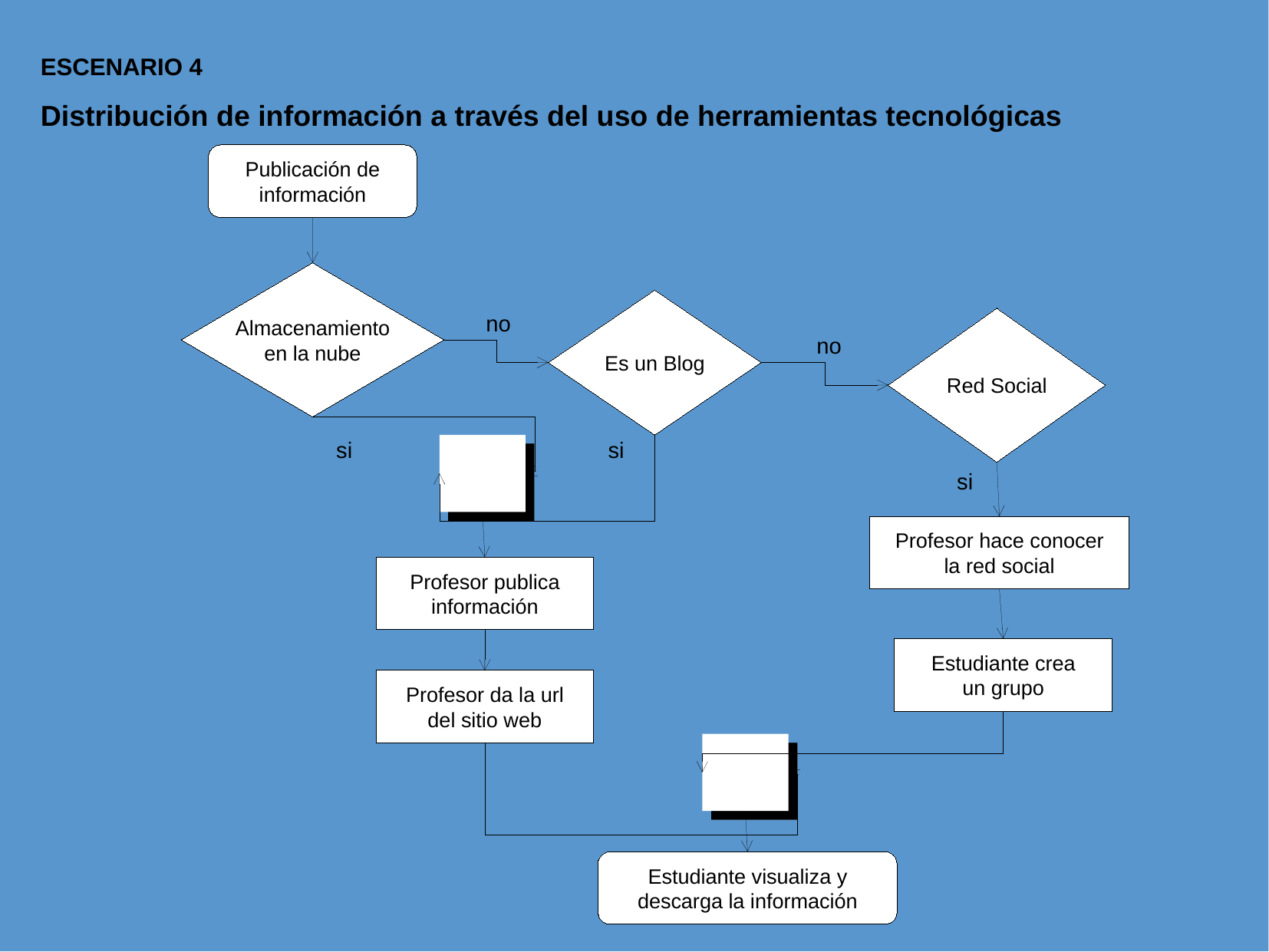

ESCENARIO 4
Distribución de información a través del uso de herramientas tecnológicas
Publicación de
información
Almacenamiento
en la nube
Es un Blog
no
Red Social
no
si
si

si
Profesor hace conocer
la red social
Profesor publica
información
Estudiante crea
un grupo
Profesor da la url
del sitio web

Estudiante visualiza y
descarga la información